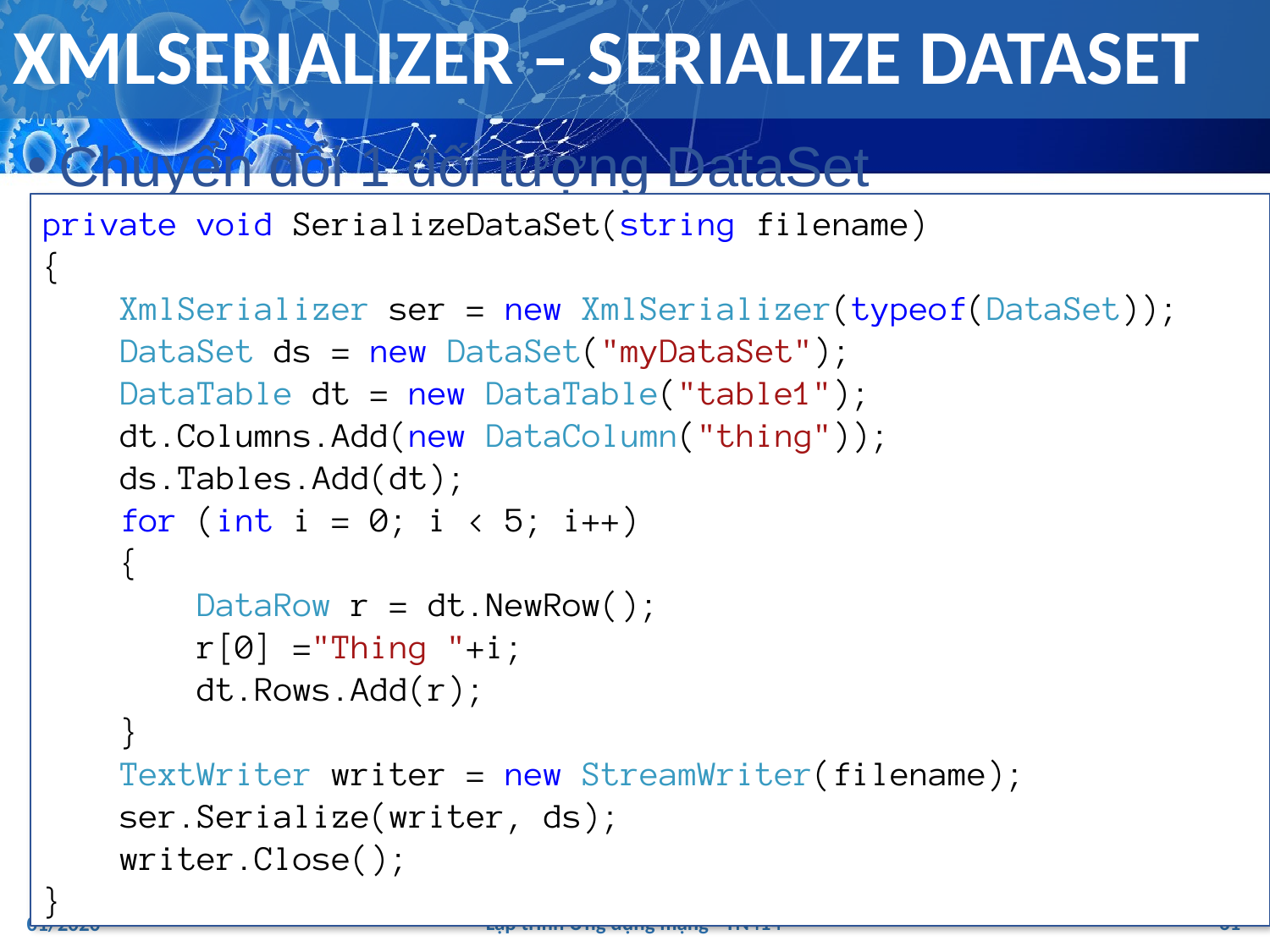

# XMLSERIALIZER – SERIALIZE DATASET
Chuyển đổi 1 đối tượng DataSet
private void SerializeDataSet(string filename)
{
    XmlSerializer ser = new XmlSerializer(typeof(DataSet));
    DataSet ds = new DataSet("myDataSet");
    DataTable dt = new DataTable("table1");
    dt.Columns.Add(new DataColumn("thing"));
    ds.Tables.Add(dt);
    for (int i = 0; i < 5; i++)
    {
        DataRow r = dt.NewRow();
        r[0] ="Thing "+i;
        dt.Rows.Add(r);
    }
    TextWriter writer = new StreamWriter(filename);
    ser.Serialize(writer, ds);
    writer.Close();
}
61
Lập trình Ứng dụng mạng - TN414
01/2020